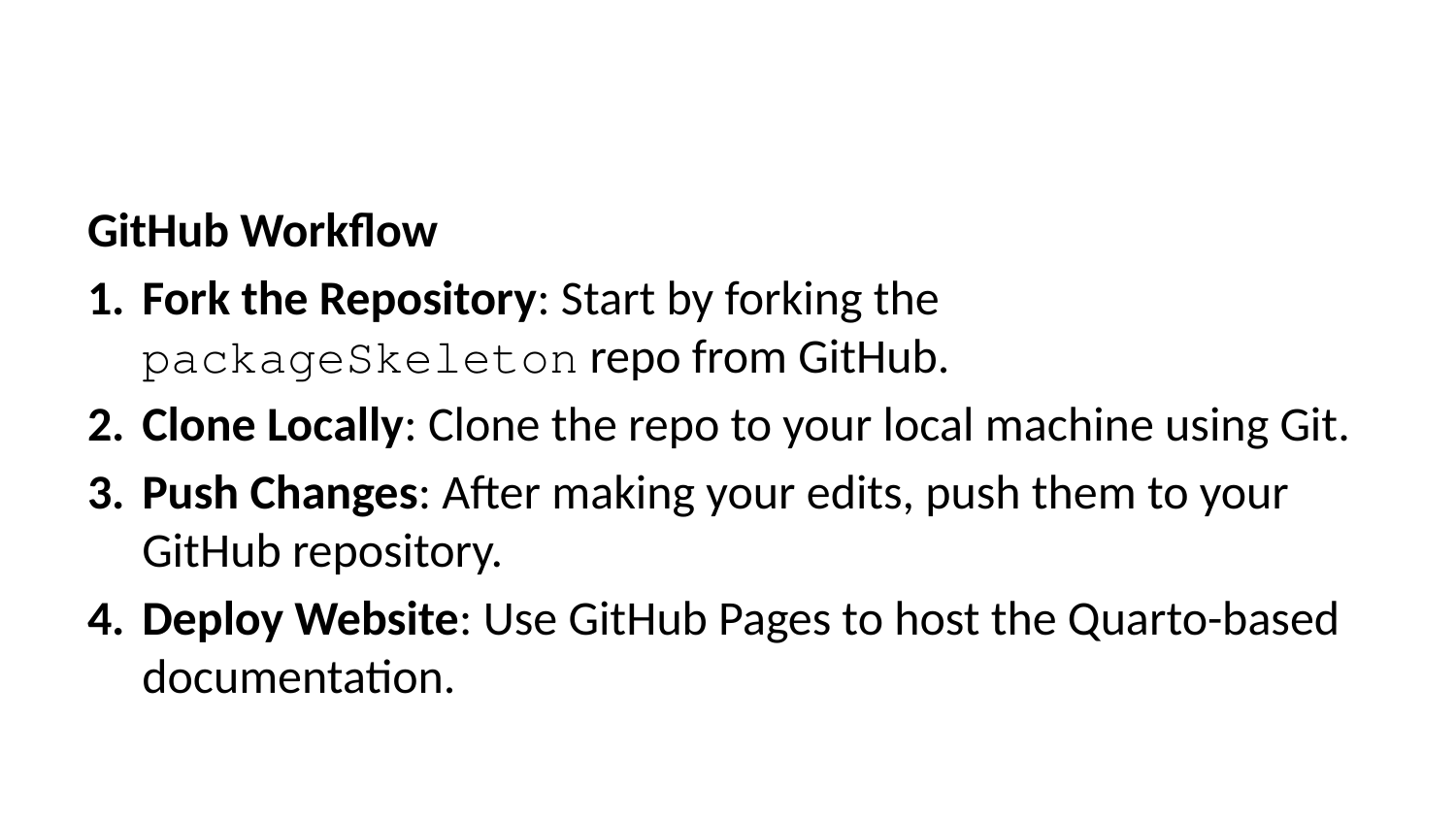

GitHub Workflow
Fork the Repository: Start by forking the packageSkeleton repo from GitHub.
Clone Locally: Clone the repo to your local machine using Git.
Push Changes: After making your edits, push them to your GitHub repository.
Deploy Website: Use GitHub Pages to host the Quarto-based documentation.